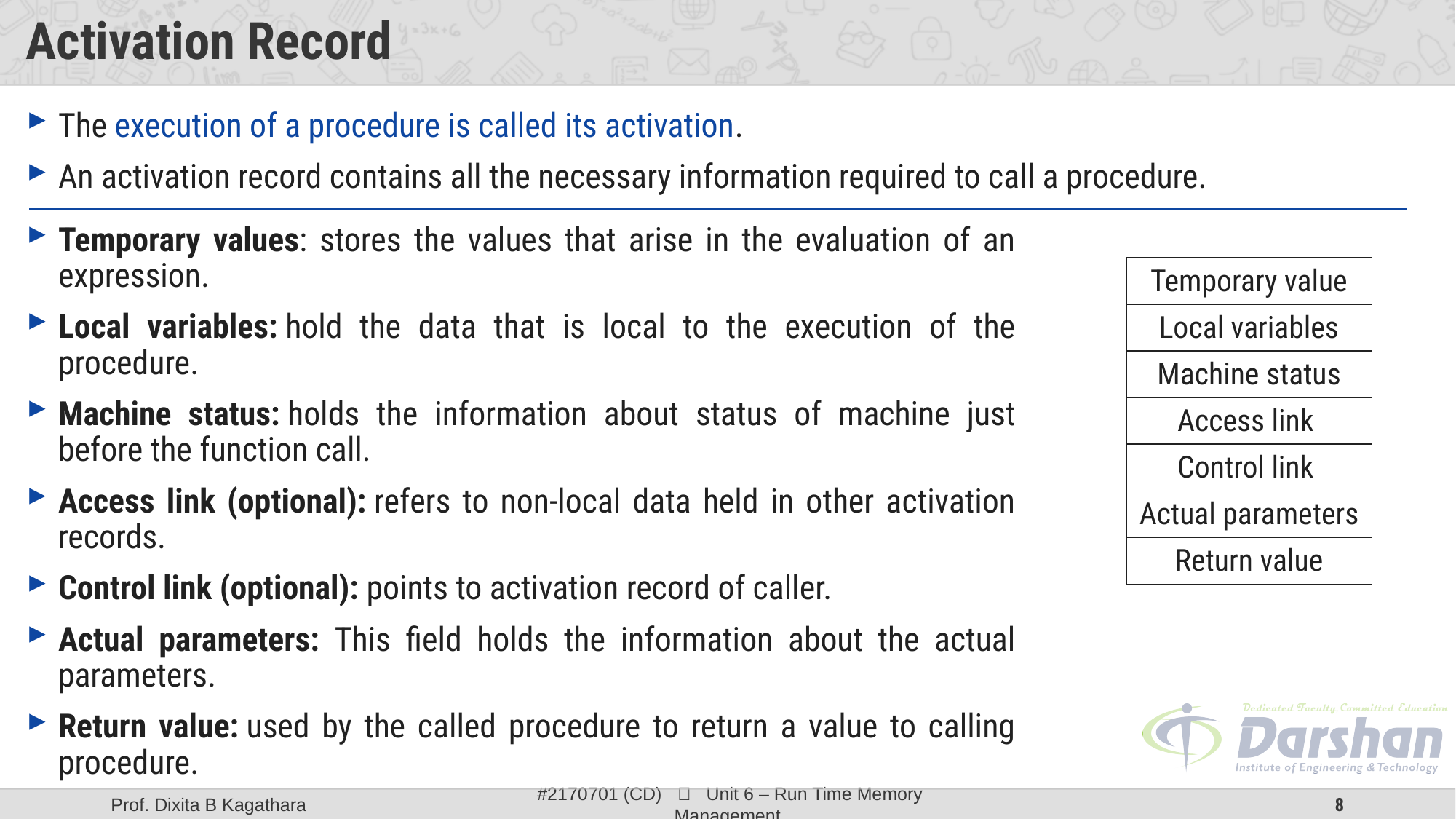

# Activation Record
The execution of a procedure is called its activation.
An activation record contains all the necessary information required to call a procedure.

Temporary values: stores the values that arise in the evaluation of an expression.
Local variables: hold the data that is local to the execution of the procedure.
Machine status: holds the information about status of machine just before the function call.
Access link (optional): refers to non-local data held in other activation records.
Control link (optional): points to activation record of caller.
Actual parameters: This field holds the information about the actual parameters.
Return value: used by the called procedure to return a value to calling procedure.

| Temporary value |
| --- |
| Local variables |
| Machine status |
| Access link |
| Control link |
| Actual parameters |
| Return value |